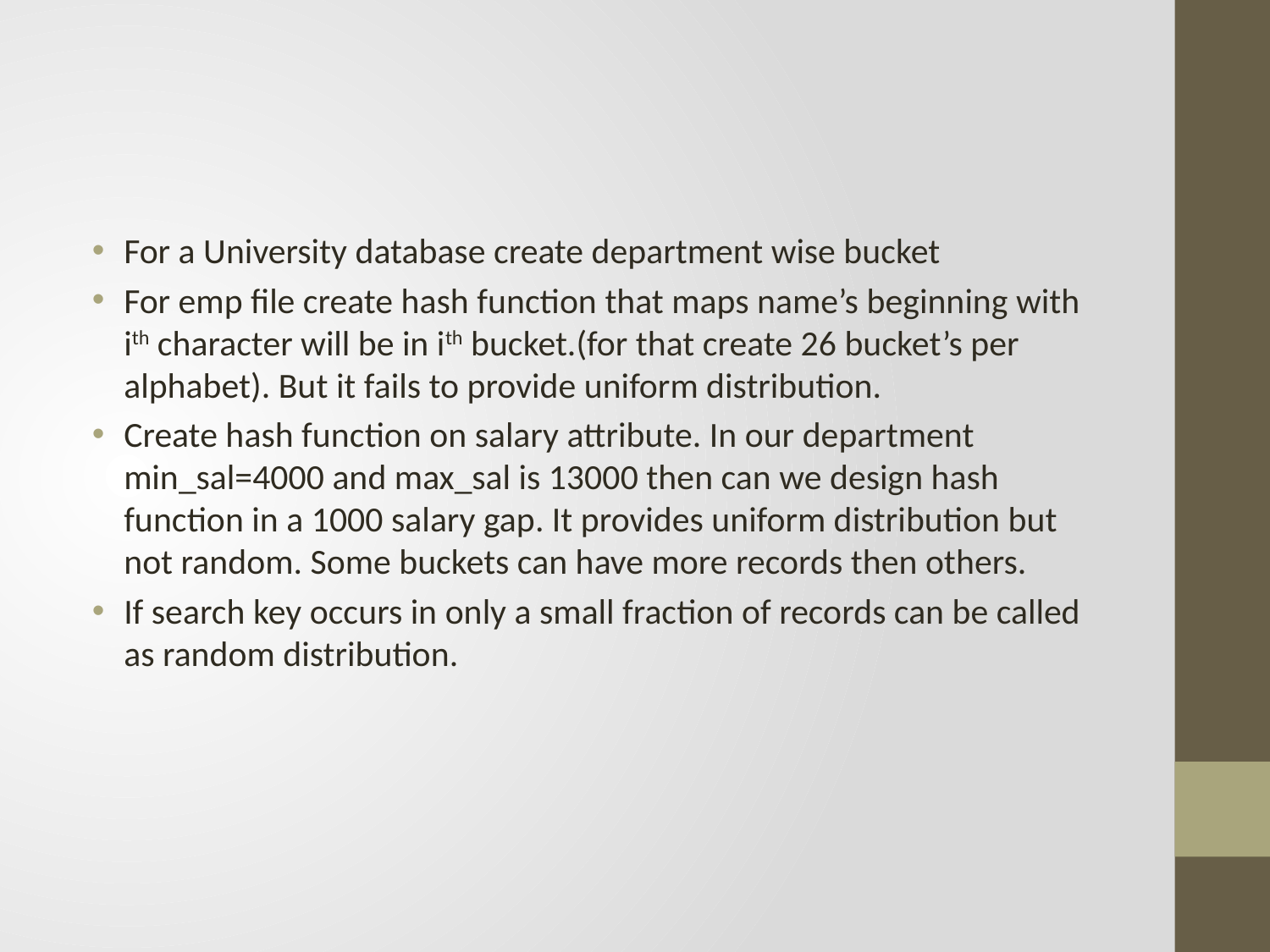

#
For a University database create department wise bucket
For emp file create hash function that maps name’s beginning with ith character will be in ith bucket.(for that create 26 bucket’s per alphabet). But it fails to provide uniform distribution.
Create hash function on salary attribute. In our department min_sal=4000 and max_sal is 13000 then can we design hash function in a 1000 salary gap. It provides uniform distribution but not random. Some buckets can have more records then others.
If search key occurs in only a small fraction of records can be called as random distribution.